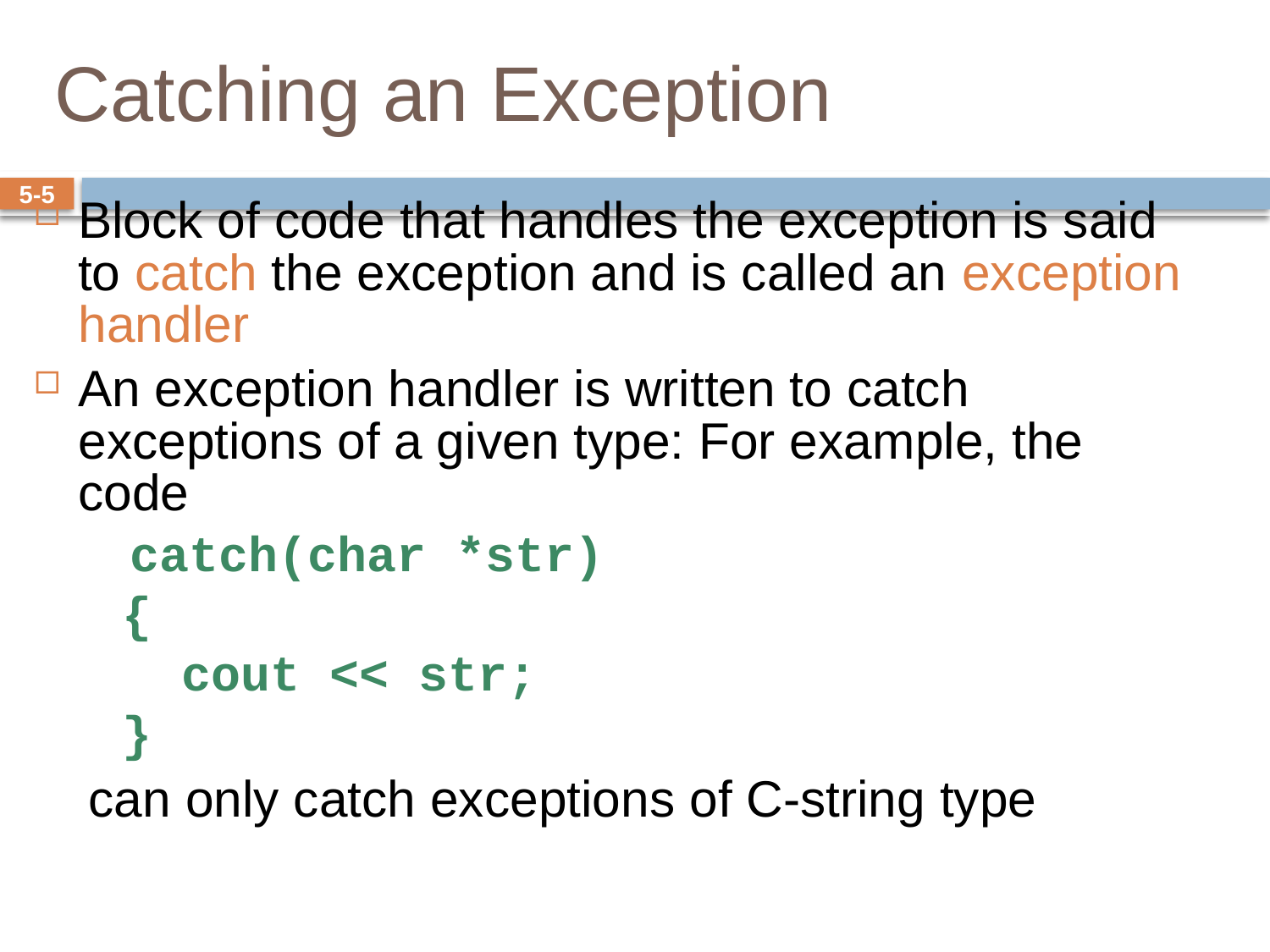

# Catching an Exception
Block of code that handles the exception is said to catch the exception and is called an exception handler
An exception handler is written to catch exceptions of a given type: For example, the code
       catch(char *str)
   {
     cout << str;
   }
    can only catch exceptions of C-string type
5-5